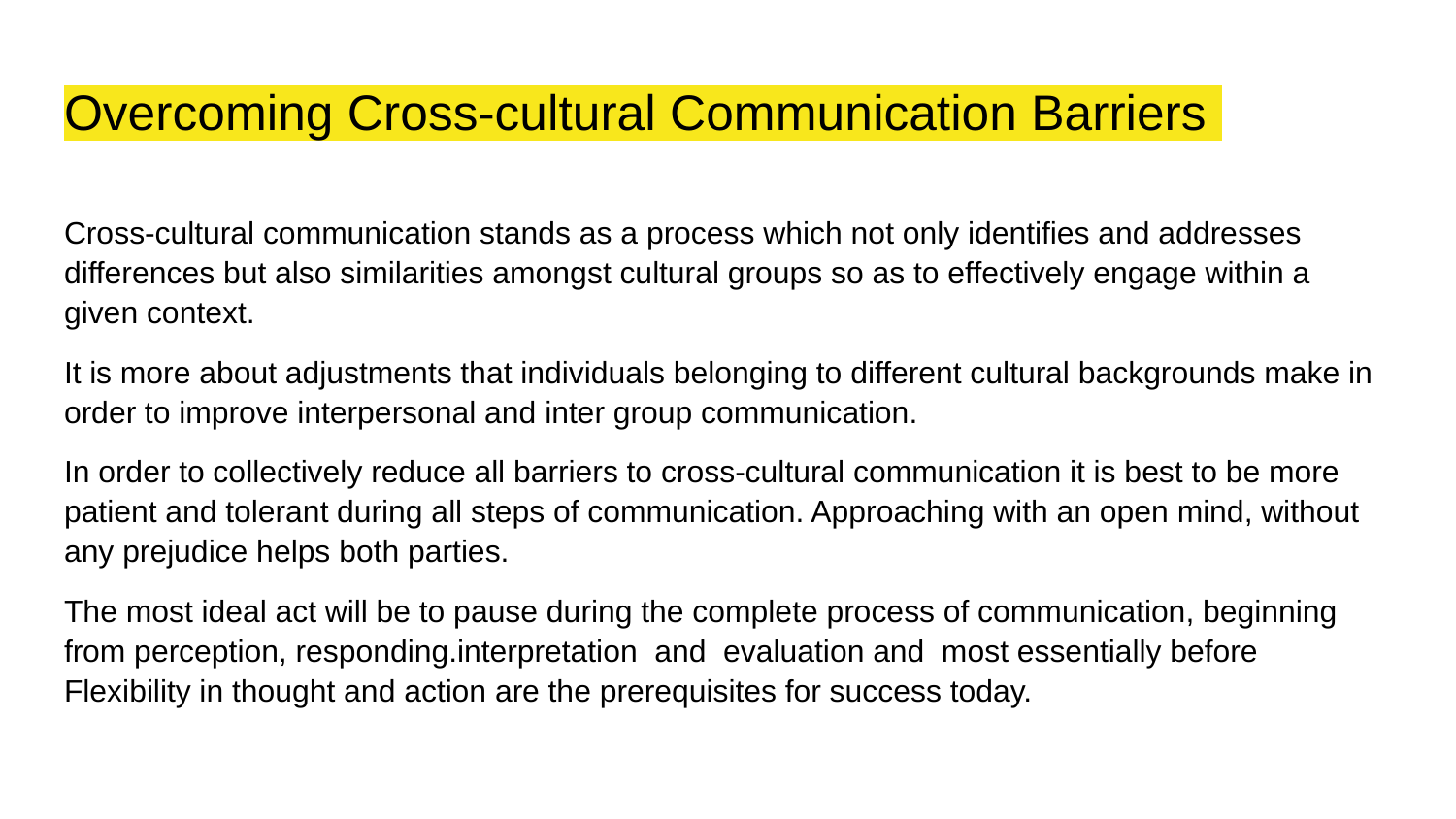

# Overcoming Cross-cultural Communication Barriers
Cross-cultural communication stands as a process which not only identifies and addresses differences but also similarities amongst cultural groups so as to effectively engage within a given context.
It is more about adjustments that individuals belonging to different cultural backgrounds make in order to improve interpersonal and inter group communication.
In order to collectively reduce all barriers to cross-cultural communication it is best to be more patient and tolerant during all steps of communication. Approaching with an open mind, without any prejudice helps both parties.
The most ideal act will be to pause during the complete process of communication, beginning from perception, responding.interpretation  and  evaluation and  most essentially before Flexibility in thought and action are the prerequisites for success today.